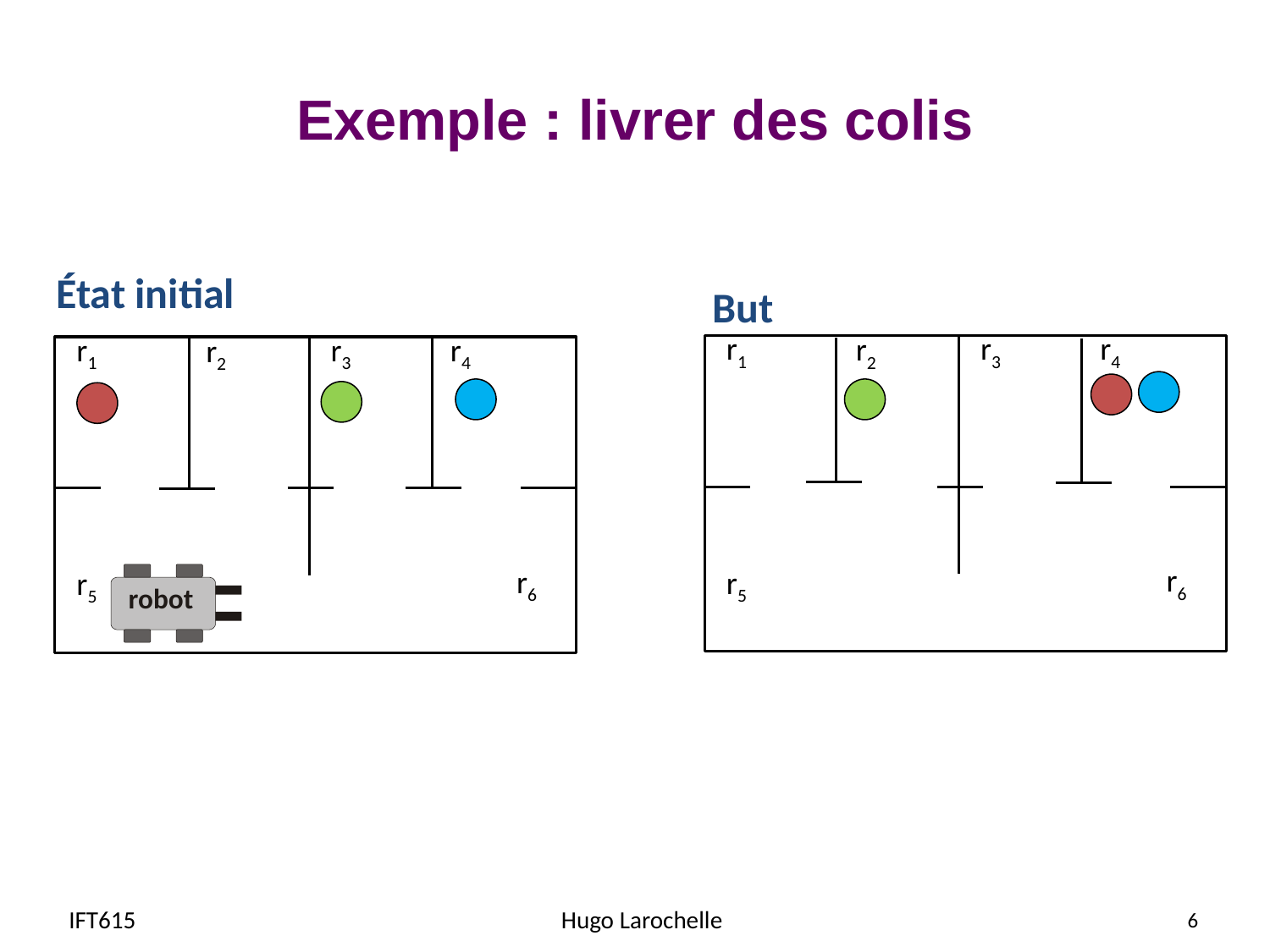

# Exemple : livrer des colis
État initial
But
r1
r3
r4
r2

r6
r5
r1
r3
r4
r2

r6
r5

robot

IFT615
Hugo Larochelle
6